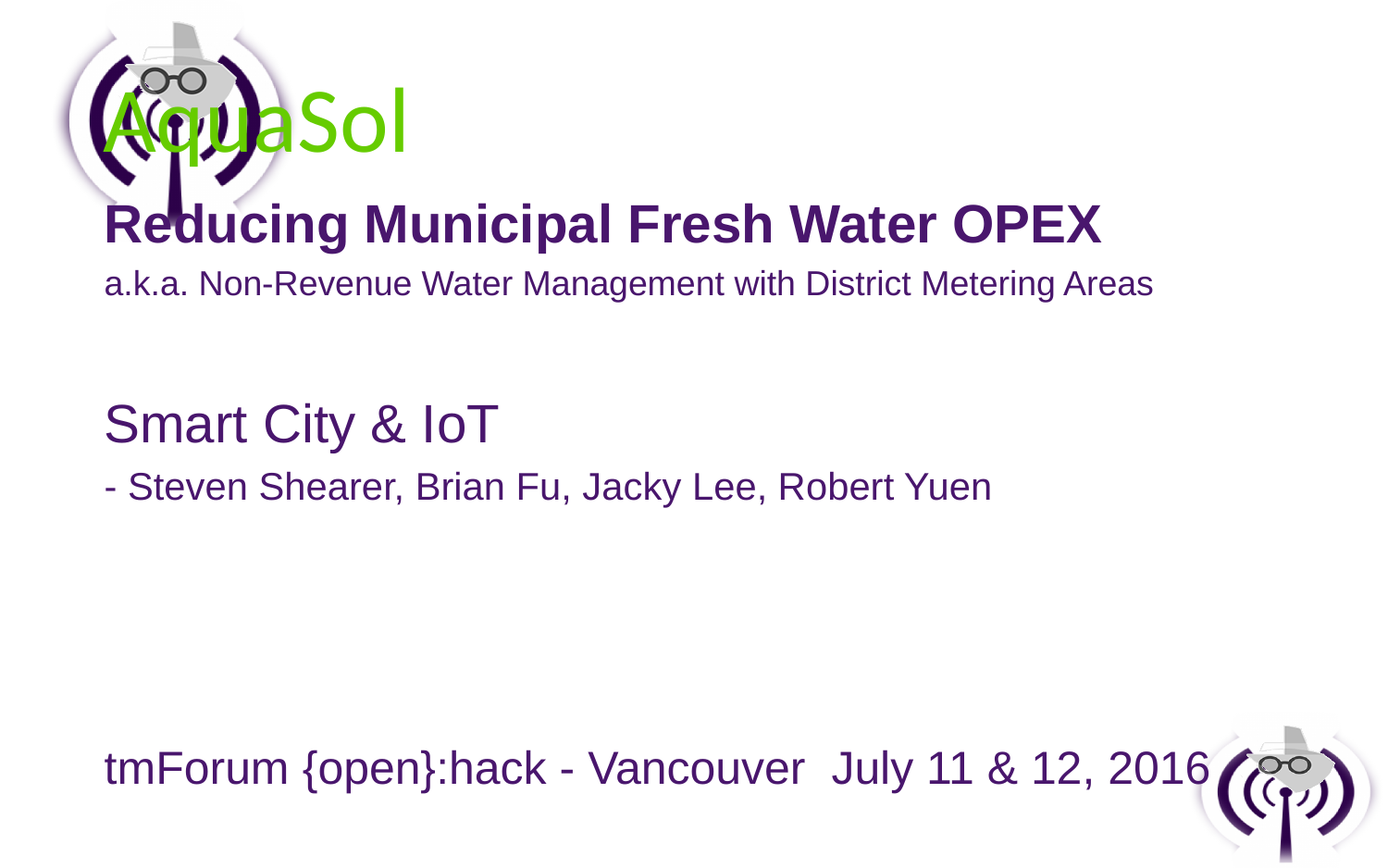

# AquaSol
Reducing Municipal Fresh Water OPEX
a.k.a. Non-Revenue Water Management with District Metering Areas

Smart City & IoT
- Steven Shearer, Brian Fu, Jacky Lee, Robert Yuen
tmForum {open}:hack - Vancouver  July 11 & 12, 2016